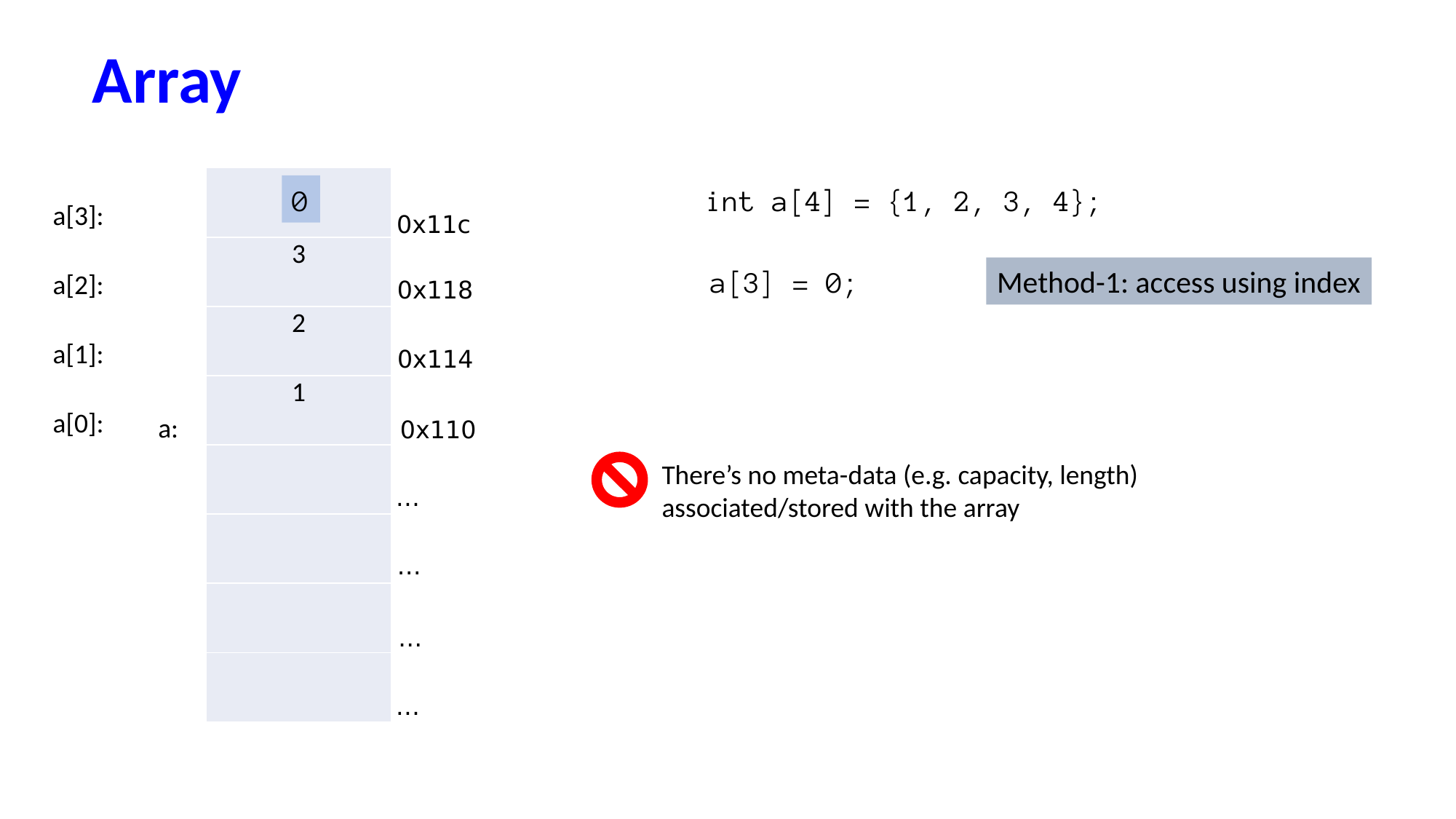

# Array
| 4 |
| --- |
| 3 |
| 2 |
| 1 |
|  |
|  |
|  |
|  |
0
int a[4] = {1, 2, 3, 4};
| a[3]: |
| --- |
| a[2]: |
| a[1]: |
| a[0]: |
|  |
|  |
|  |
|  |
0x11c
a[3] = 0;
Method-1: access using index
0x118
0x114
a:
0x110

There’s no meta-data (e.g. capacity, length)
associated/stored with the array
…
…
…
…